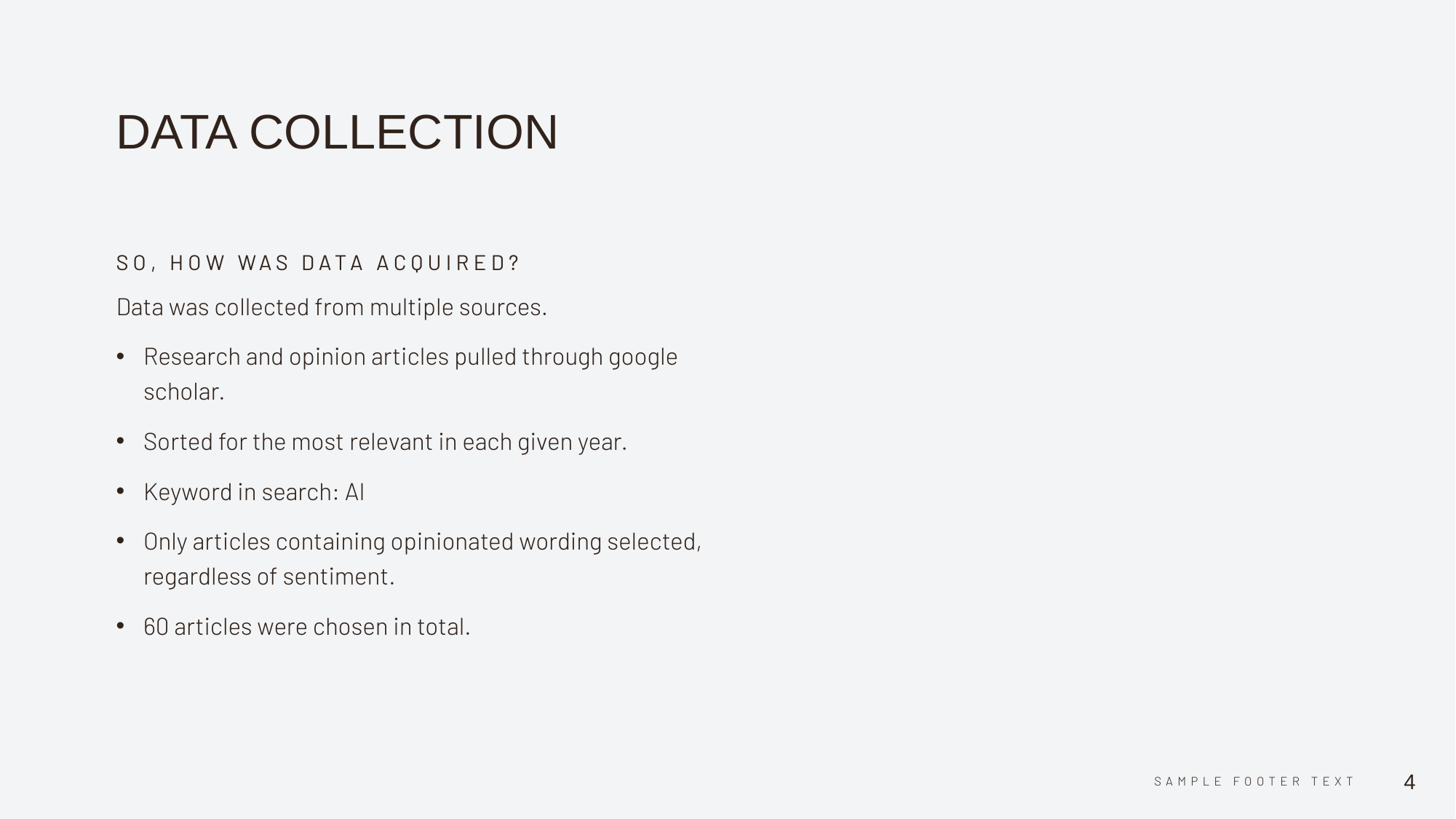

# DATA COLLECTION
So, How was data acquired?
Data was collected from multiple sources.
Research and opinion articles pulled through google scholar.
Sorted for the most relevant in each given year.
Keyword in search: AI
Only articles containing opinionated wording selected, regardless of sentiment.
60 articles were chosen in total.
Sample Footer Text
4